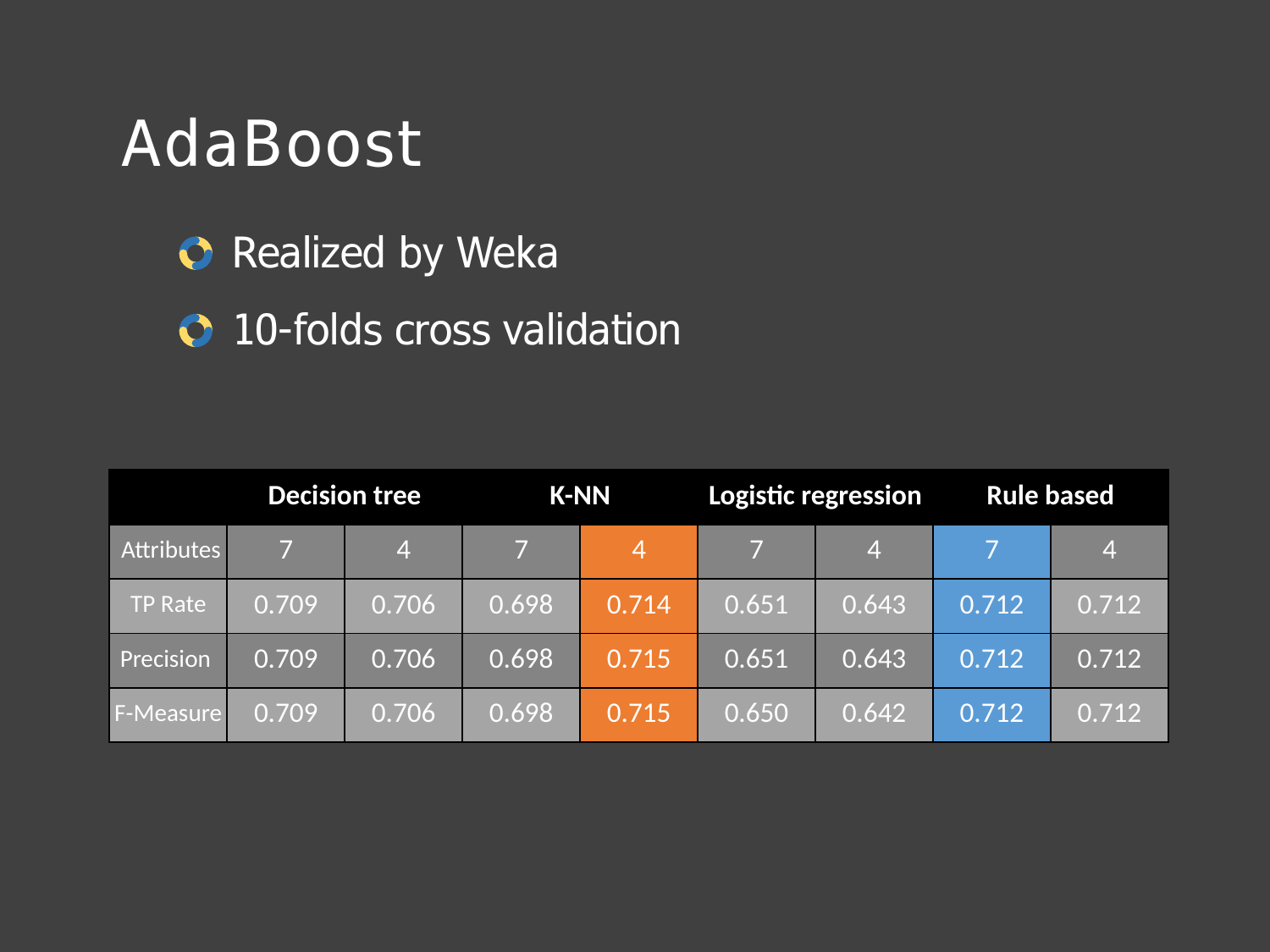

AdaBoost
Realized by Weka

10-folds cross validation

|  | Decision tree |  | K-NN |  | Logistic regression |  | Rule based |  |
| --- | --- | --- | --- | --- | --- | --- | --- | --- |
| Attributes | 7 | 4 | 7 | 4 | 7 | 4 | 7 | 4 |
| TP Rate | 0.709 | 0.706 | 0.698 | 0.714 | 0.651 | 0.643 | 0.712 | 0.712 |
| Precision | 0.709 | 0.706 | 0.698 | 0.715 | 0.651 | 0.643 | 0.712 | 0.712 |
| F-Measure | 0.709 | 0.706 | 0.698 | 0.715 | 0.650 | 0.642 | 0.712 | 0.712 |